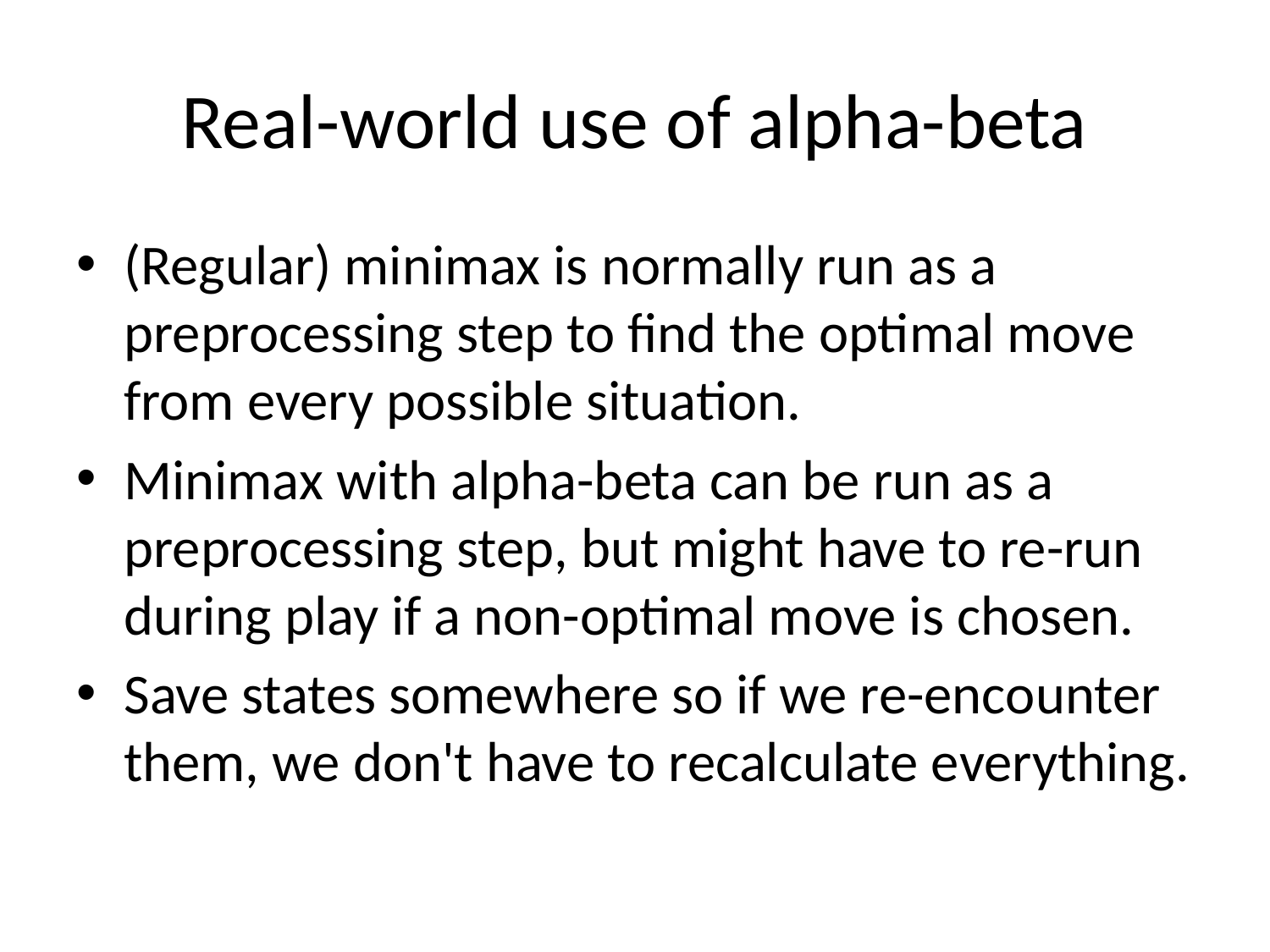

# Real-world use of alpha-beta
(Regular) minimax is normally run as a preprocessing step to find the optimal move from every possible situation.
Minimax with alpha-beta can be run as a preprocessing step, but might have to re-run during play if a non-optimal move is chosen.
Save states somewhere so if we re-encounter them, we don't have to recalculate everything.